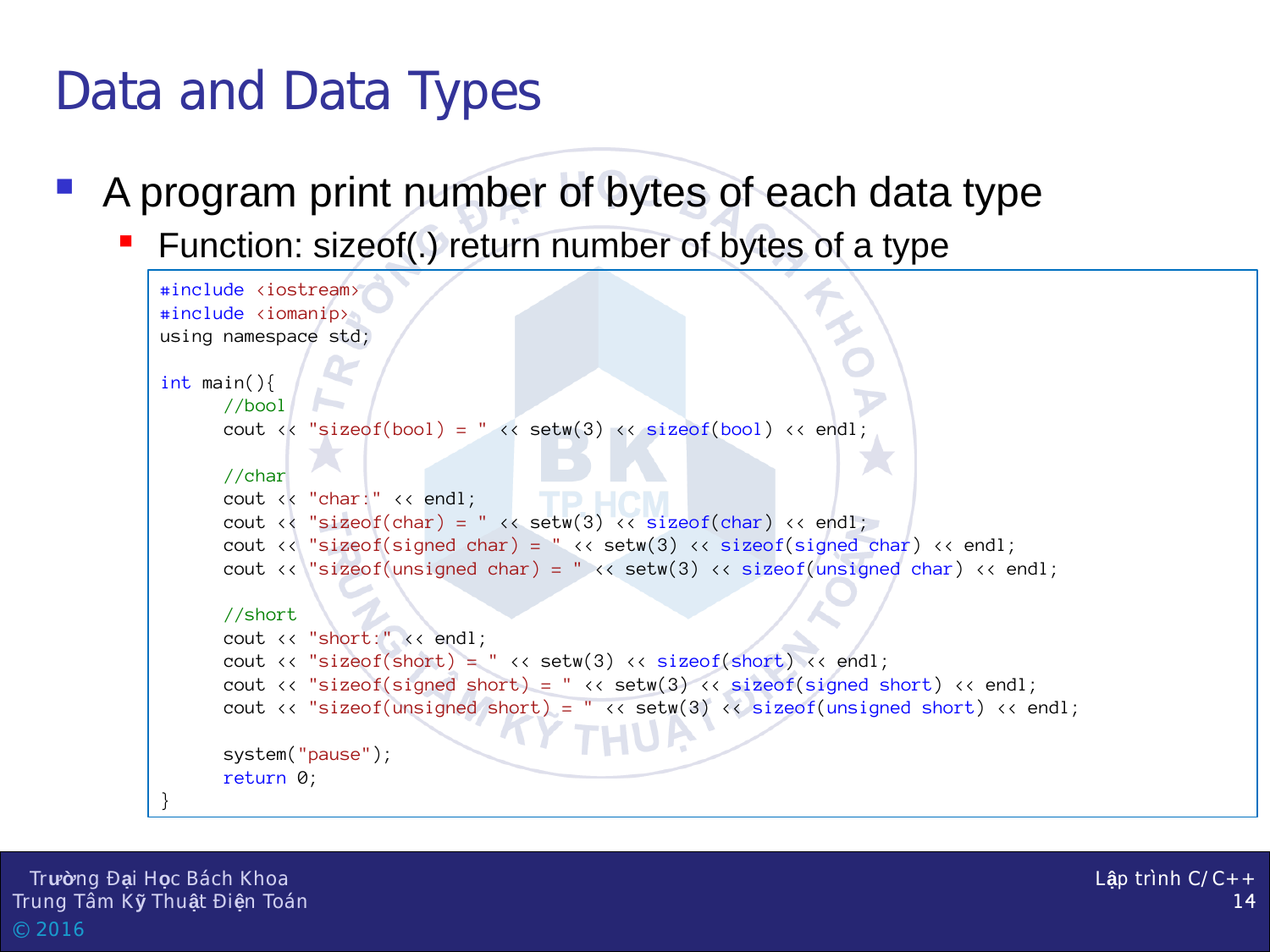

Data and Data Types
A program print number of bytes of each data type
Function: sizeof(.) return number of bytes of a type
#include <iostream>
#include <iomanip>
using namespace std;

int main(){
	//bool
	cout << "sizeof(bool) = " << setw(3) << sizeof(bool) << endl;

	//char
	cout << "char:" << endl;
	cout << "sizeof(char) = " << setw(3) << sizeof(char) << endl;
	cout << "sizeof(signed char) = " << setw(3) << sizeof(signed char) << endl;
	cout << "sizeof(unsigned char) = " << setw(3) << sizeof(unsigned char) << endl;

	//short
	cout << "short:" << endl;
	cout << "sizeof(short) = " << setw(3) << sizeof(short) << endl;
	cout << "sizeof(signed short) = " << setw(3) << sizeof(signed short) << endl;
	cout << "sizeof(unsigned short) = " << setw(3) << sizeof(unsigned short) << endl;

	system("pause");
	return 0;
}